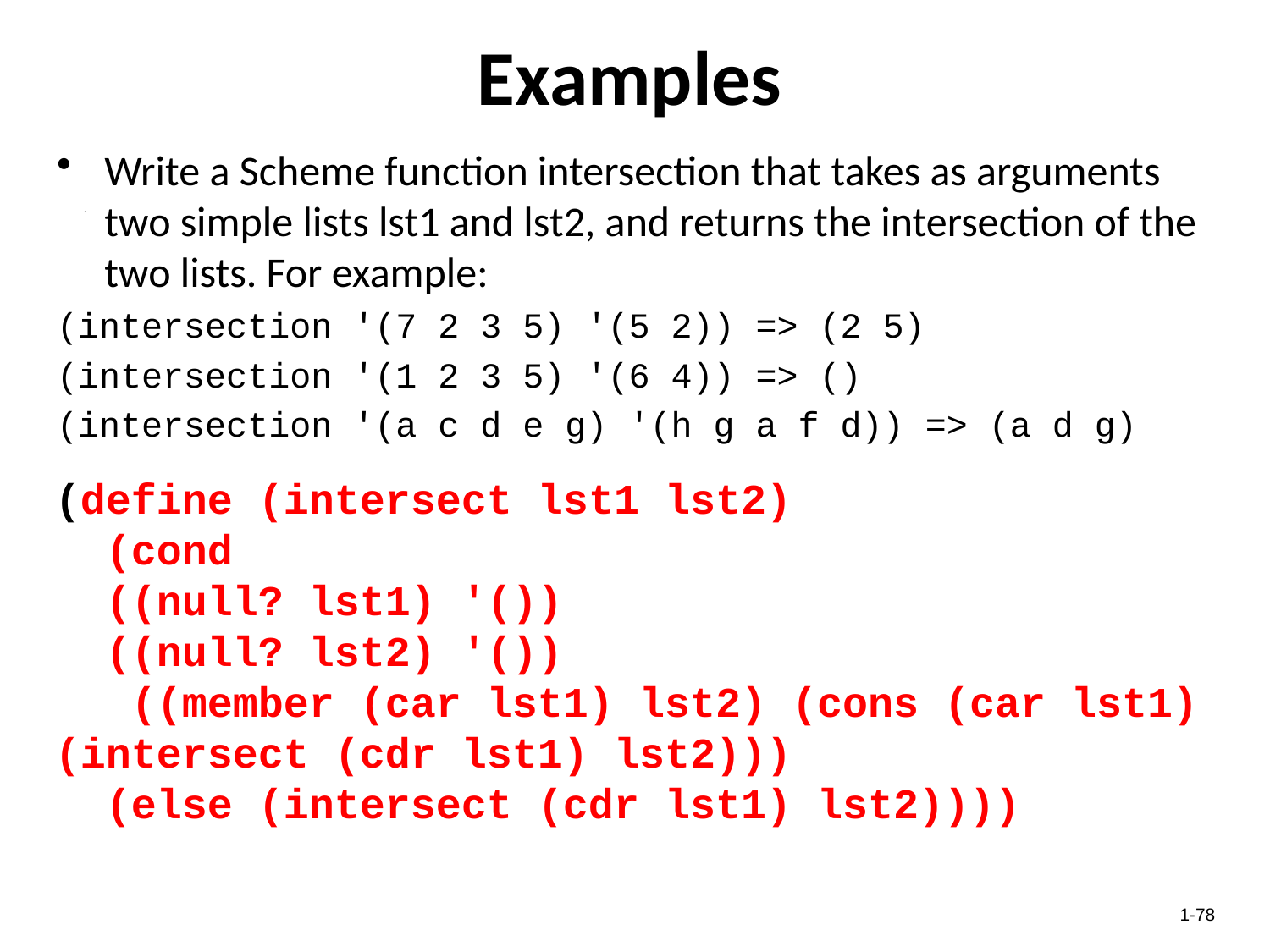

# Examples
Write a Scheme function intersection that takes as arguments two simple lists lst1 and lst2, and returns the intersection of the two lists. For example:
(intersection '(7 2 3 5) '(5 2)) => (2 5)
(intersection '(1 2 3 5) '(6 4)) => ()
(intersection '(a c d e g) '(h g a f d)) => (a d g)

(define (intersect lst1 lst2)
  (cond
  ((null? lst1) '())
  ((null? lst2) '())
   ((member (car lst1) lst2) (cons (car lst1) (intersect (cdr lst1) lst2)))
  (else (intersect (cdr lst1) lst2))))
1-78